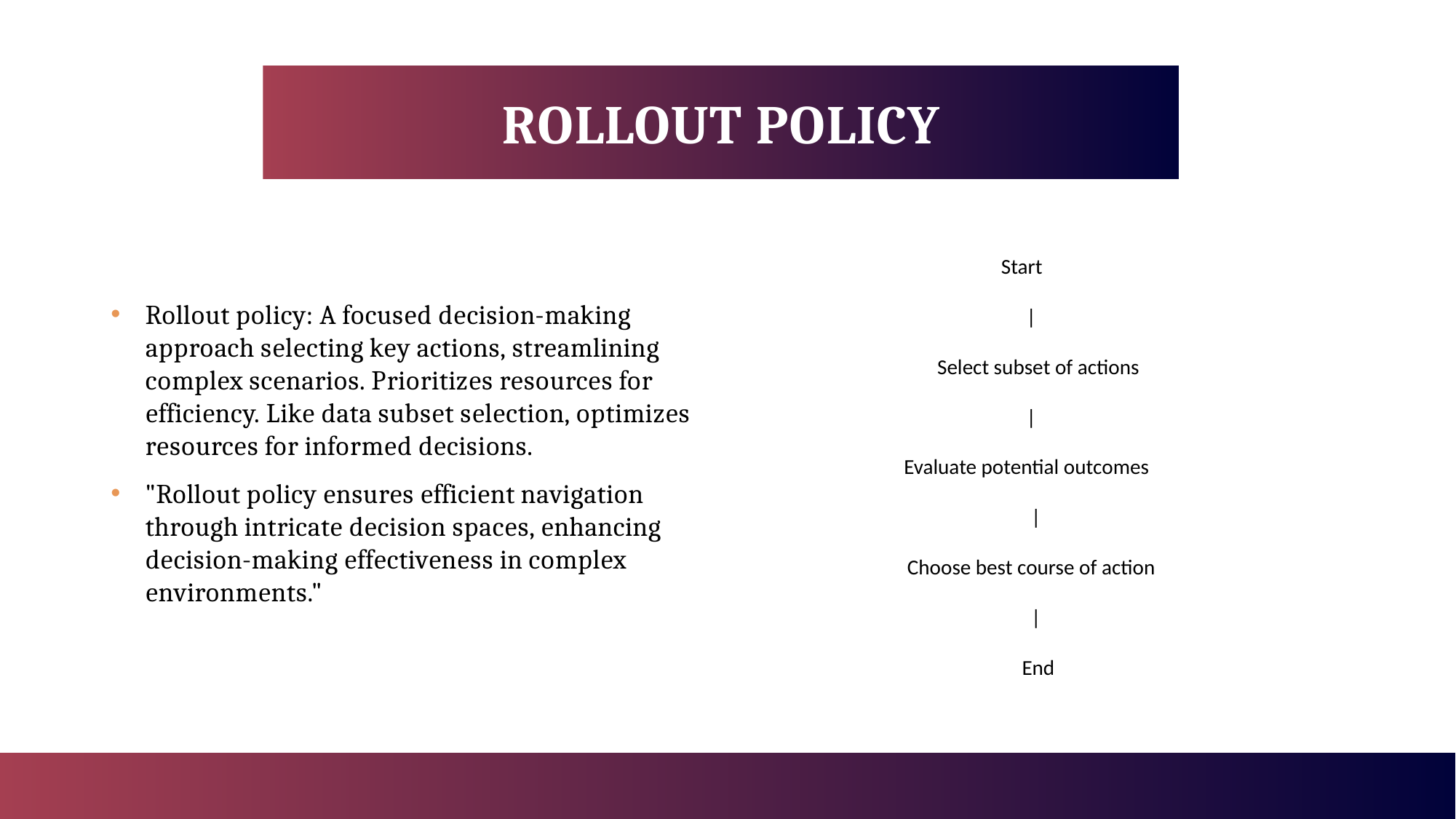

# SPARSE SAMPLING
ROLLOUT POLICY
       Start
           |
              Select subset of actions
           |
         Evaluate potential outcomes
             |
           Choose best course of action
             |
              End
Rollout policy: A focused decision-making approach selecting key actions, streamlining complex scenarios. Prioritizes resources for efficiency. Like data subset selection, optimizes resources for informed decisions.
"Rollout policy ensures efficient navigation through intricate decision spaces, enhancing decision-making effectiveness in complex environments."